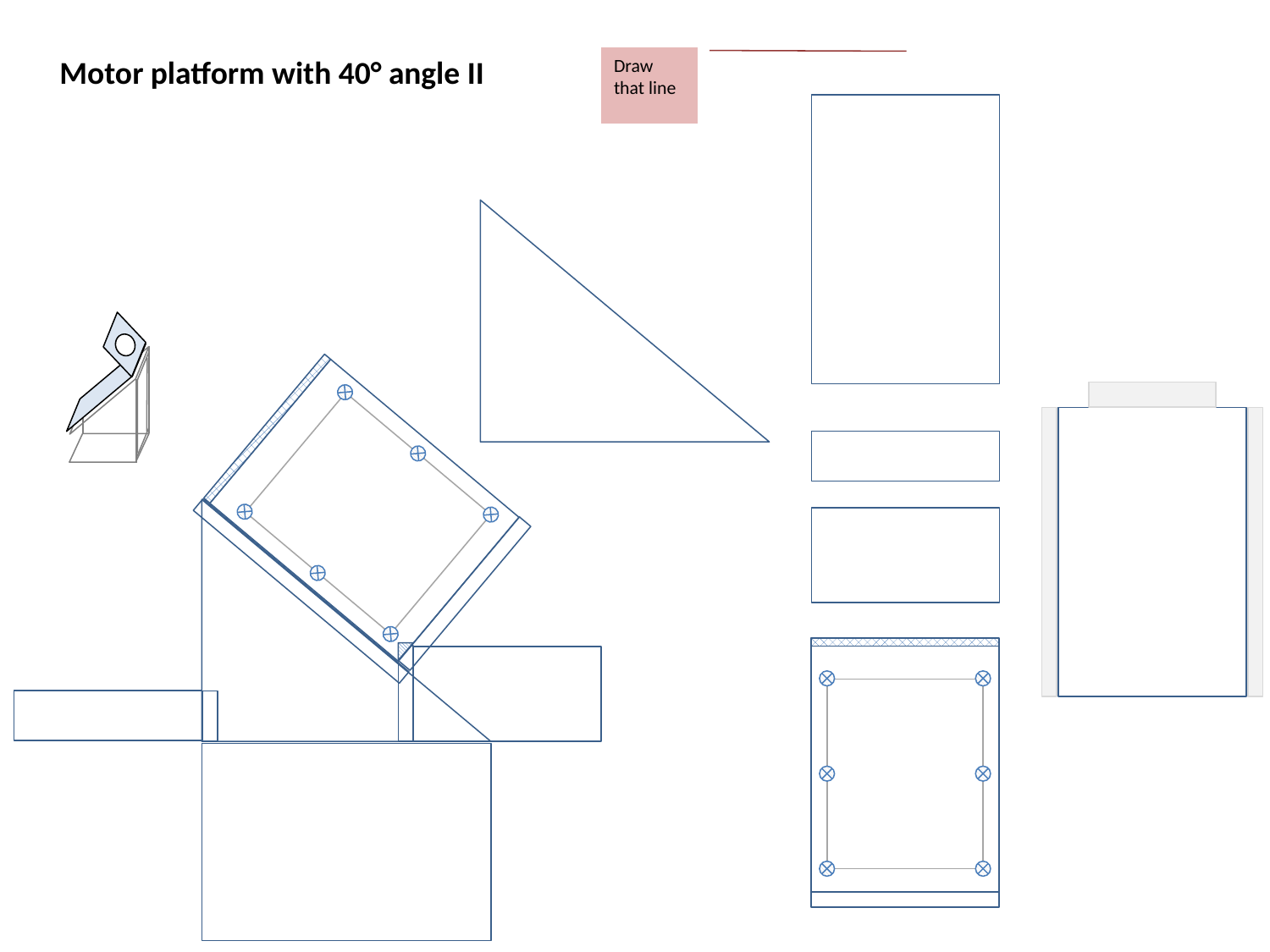

Motor platform with 40° angle II
Draw that line